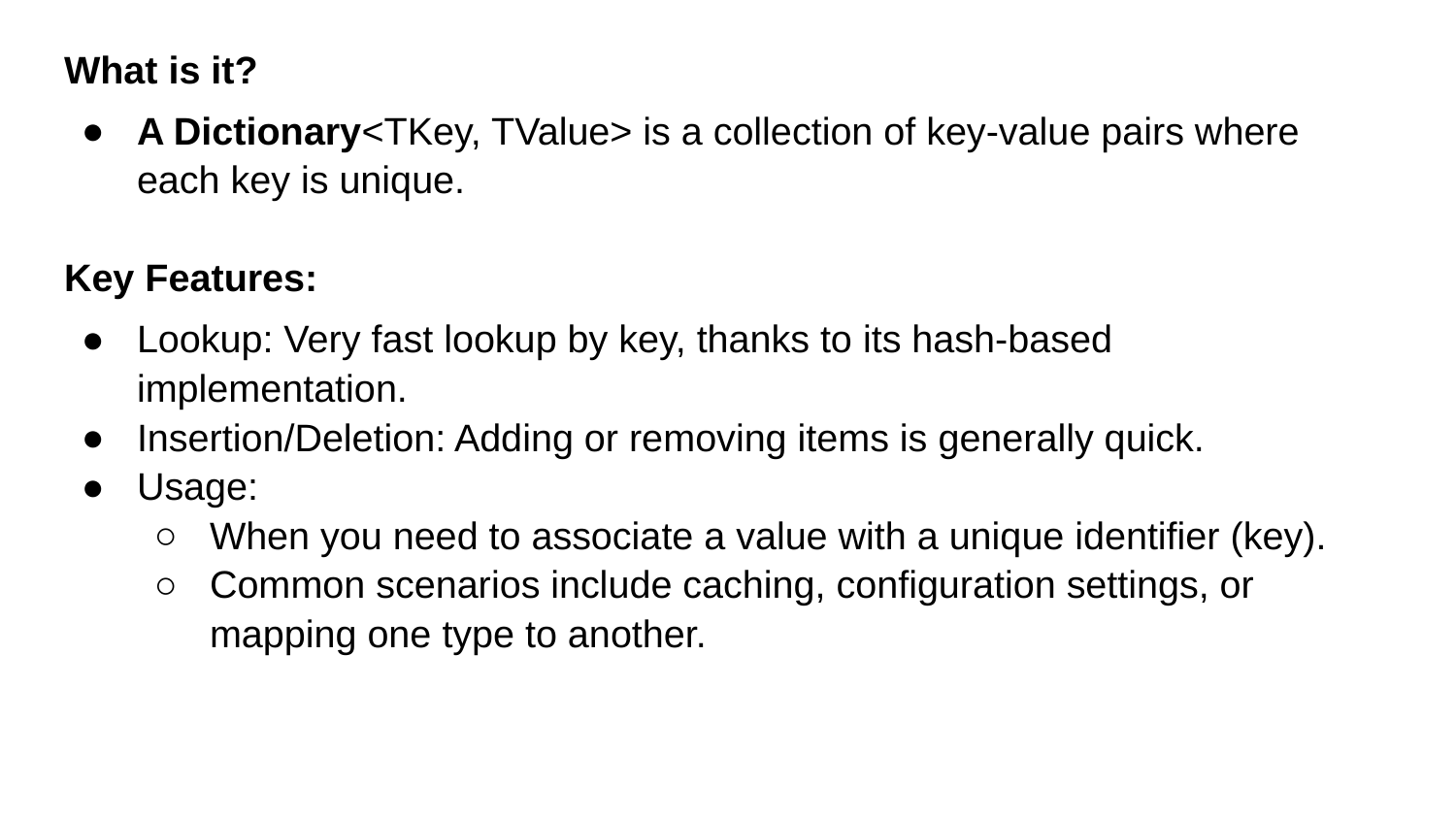

What is it?
A Dictionary<TKey, TValue> is a collection of key-value pairs where each key is unique.

Key Features:
Lookup: Very fast lookup by key, thanks to its hash-based implementation.
Insertion/Deletion: Adding or removing items is generally quick.
Usage:
When you need to associate a value with a unique identifier (key).
Common scenarios include caching, configuration settings, or mapping one type to another.